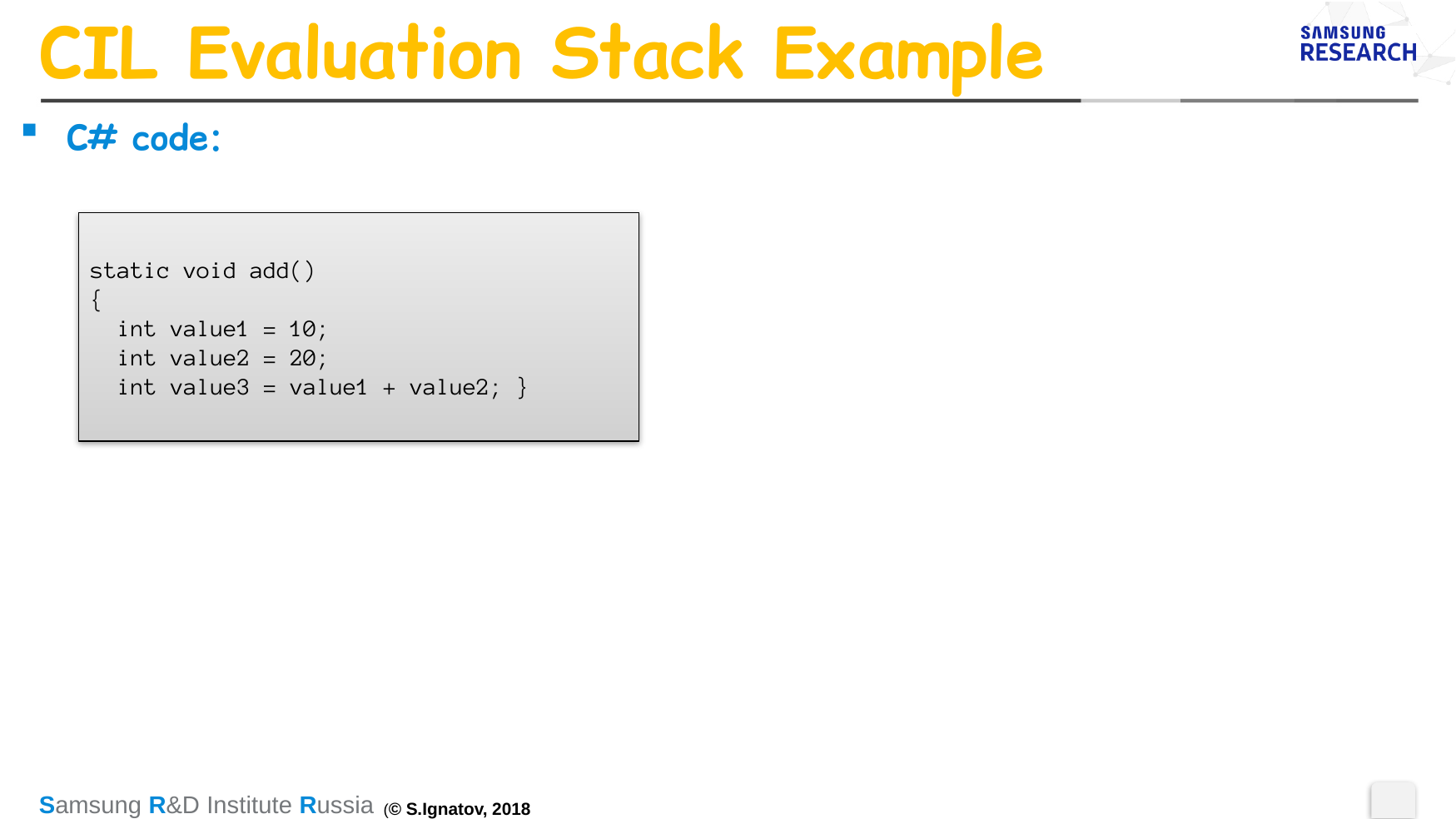

# CIL Evaluation Stack Example
C# code:

static void add()
{
  int value1 = 10;
  int value2 = 20;
  int value3 = value1 + value2; }
(© S.Ignatov, 2018